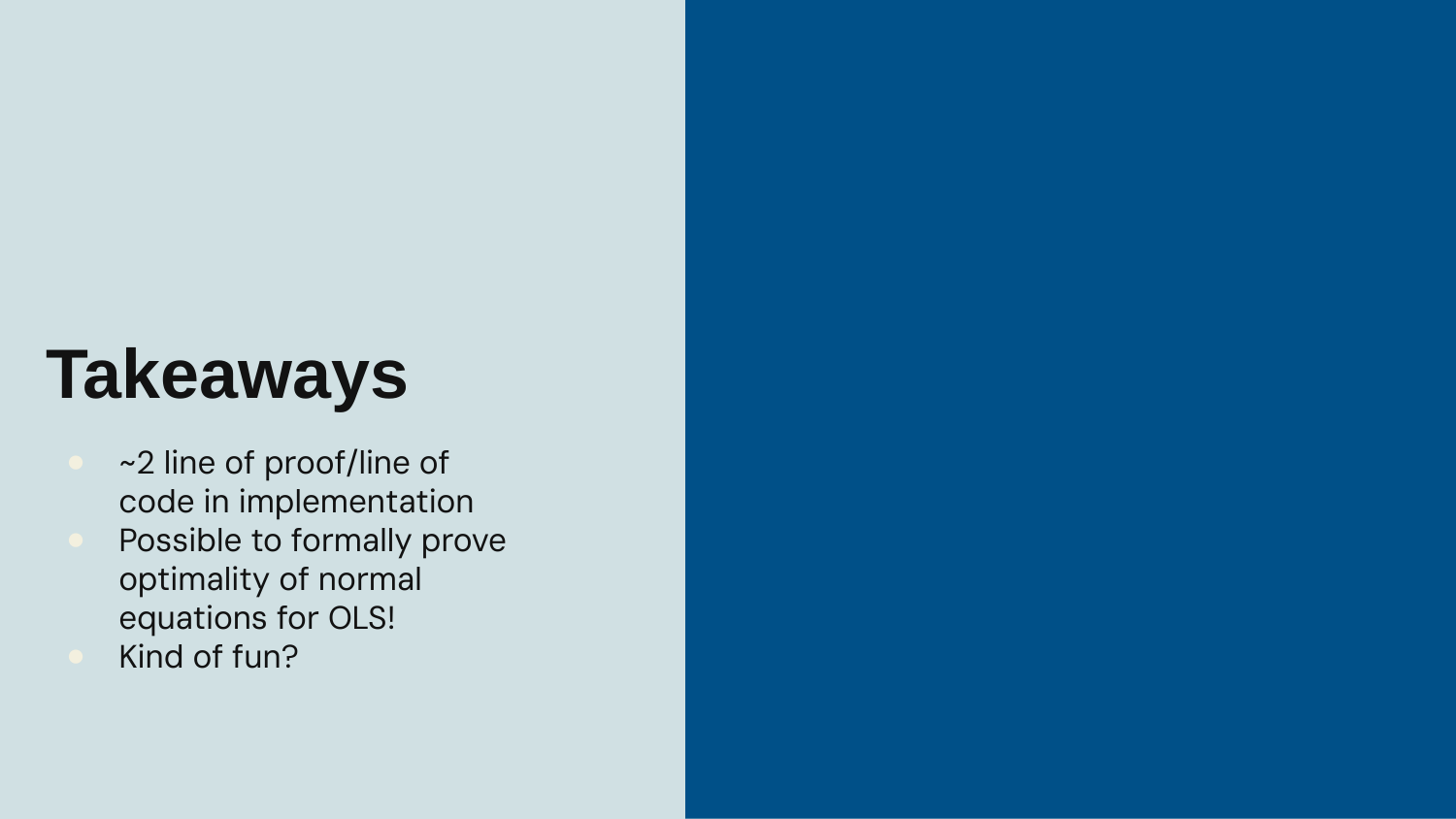

# Takeaways
~2 line of proof/line of code in implementation
Possible to formally prove optimality of normal equations for OLS!
Kind of fun?